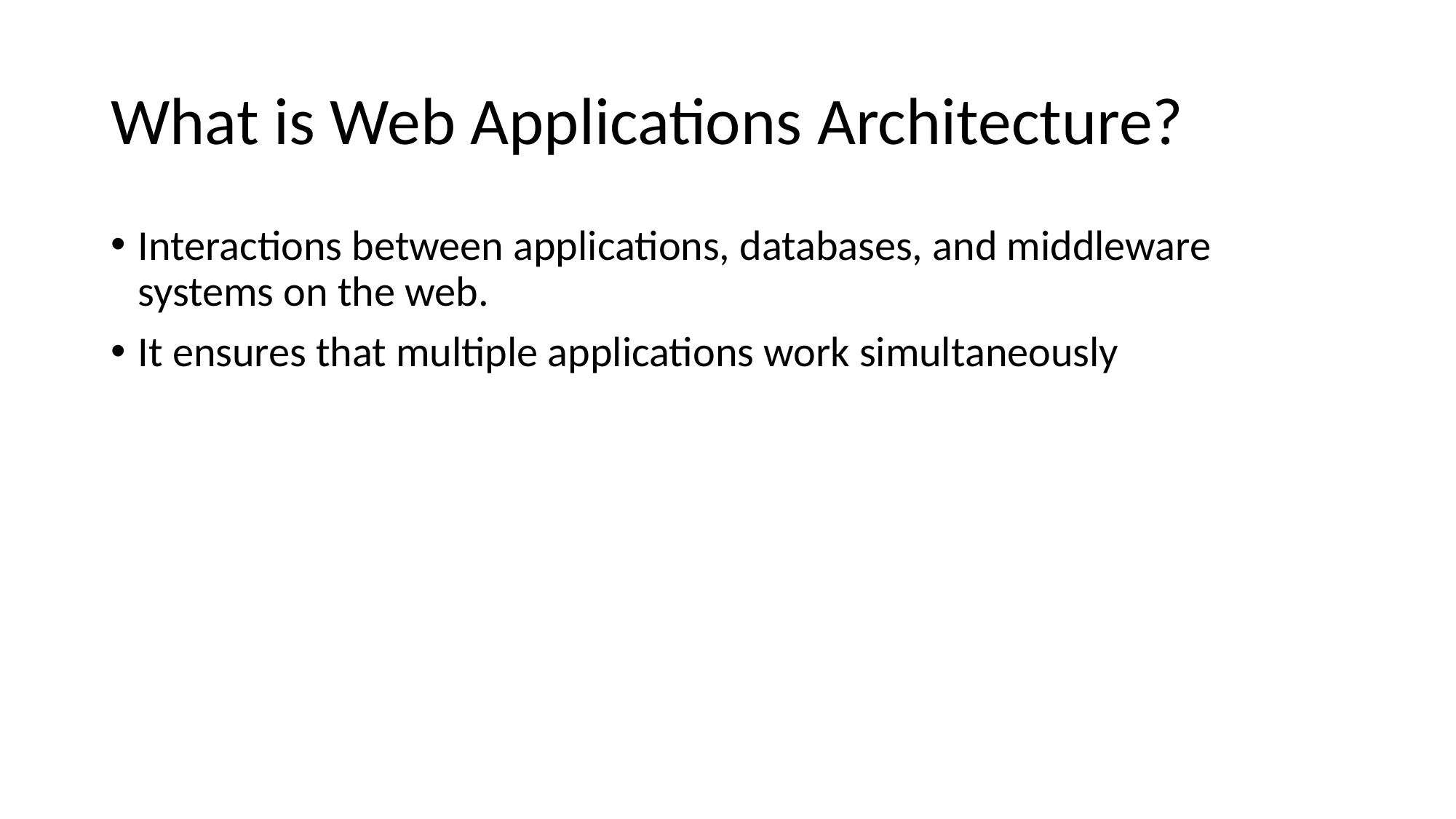

# What is Web Applications Architecture?
Interactions between applications, databases, and middleware systems on the web.
It ensures that multiple applications work simultaneously